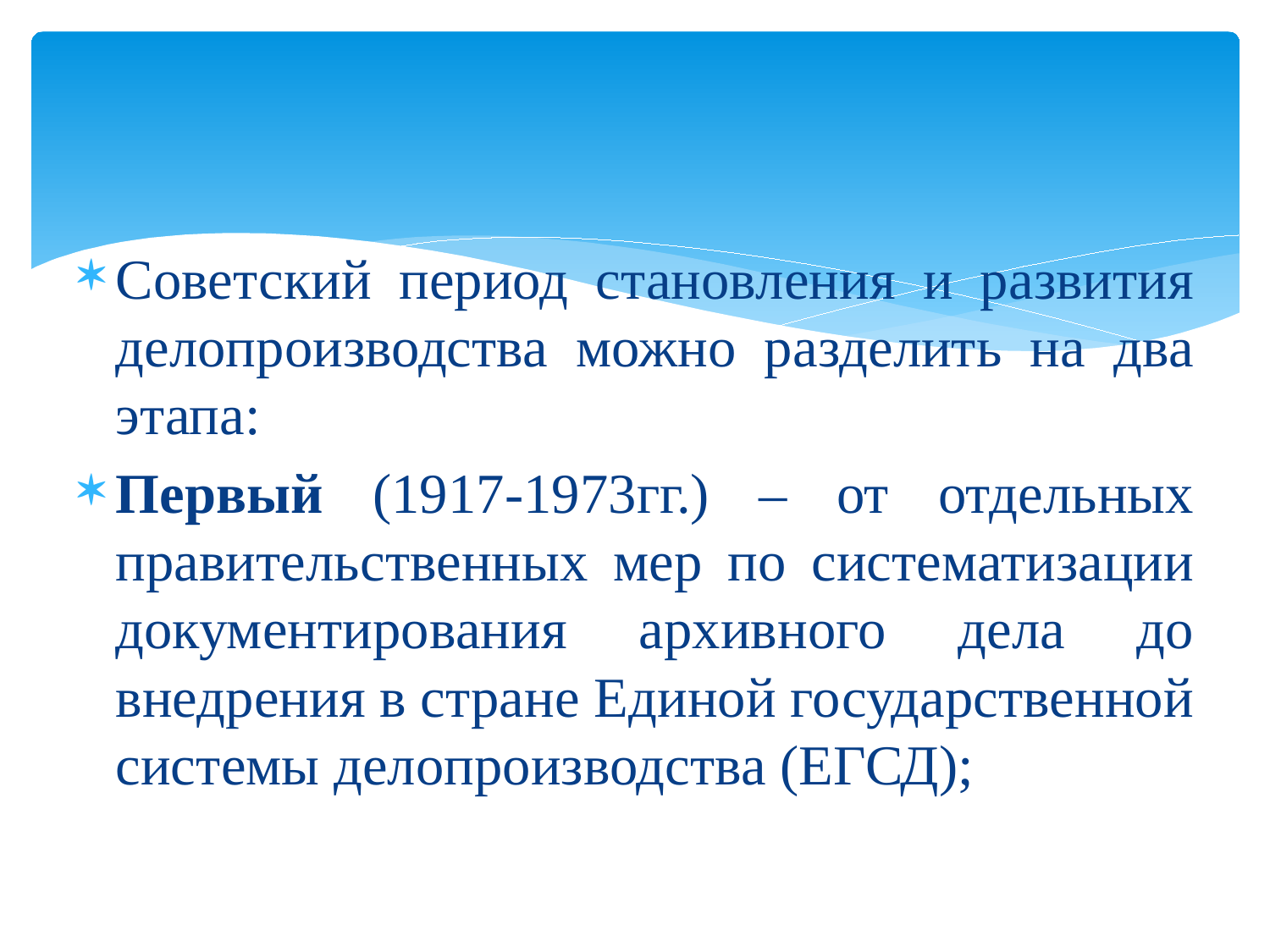

Советский период становления и развития делопроизводства можно разделить на два этапа:
Первый (1917-1973гг.) – от отдельных правительственных мер по систематизации документирования архивного дела до внедрения в стране Единой государственной системы делопроизводства (ЕГСД);